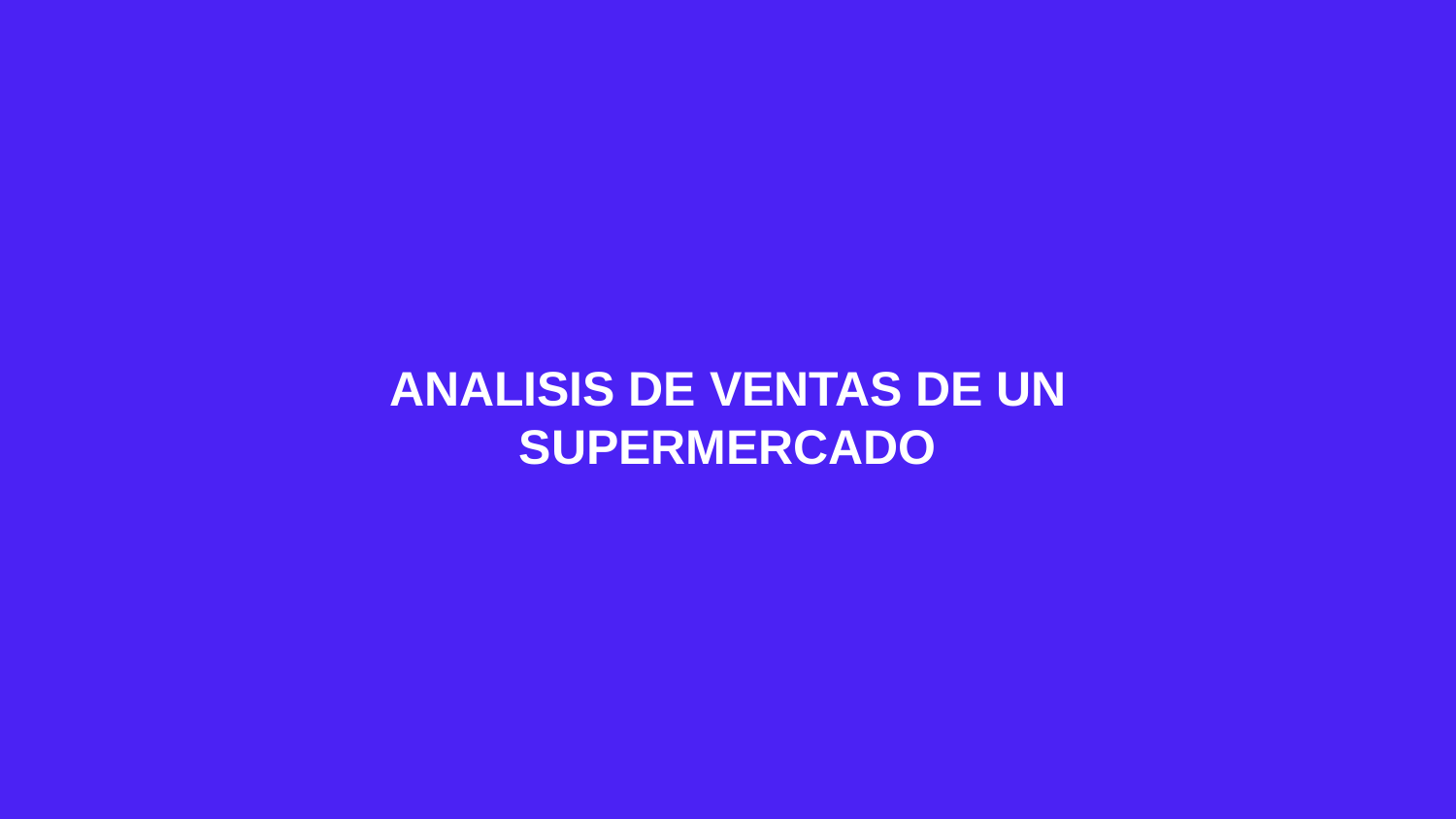

# Analisis de ventas de un supermercado